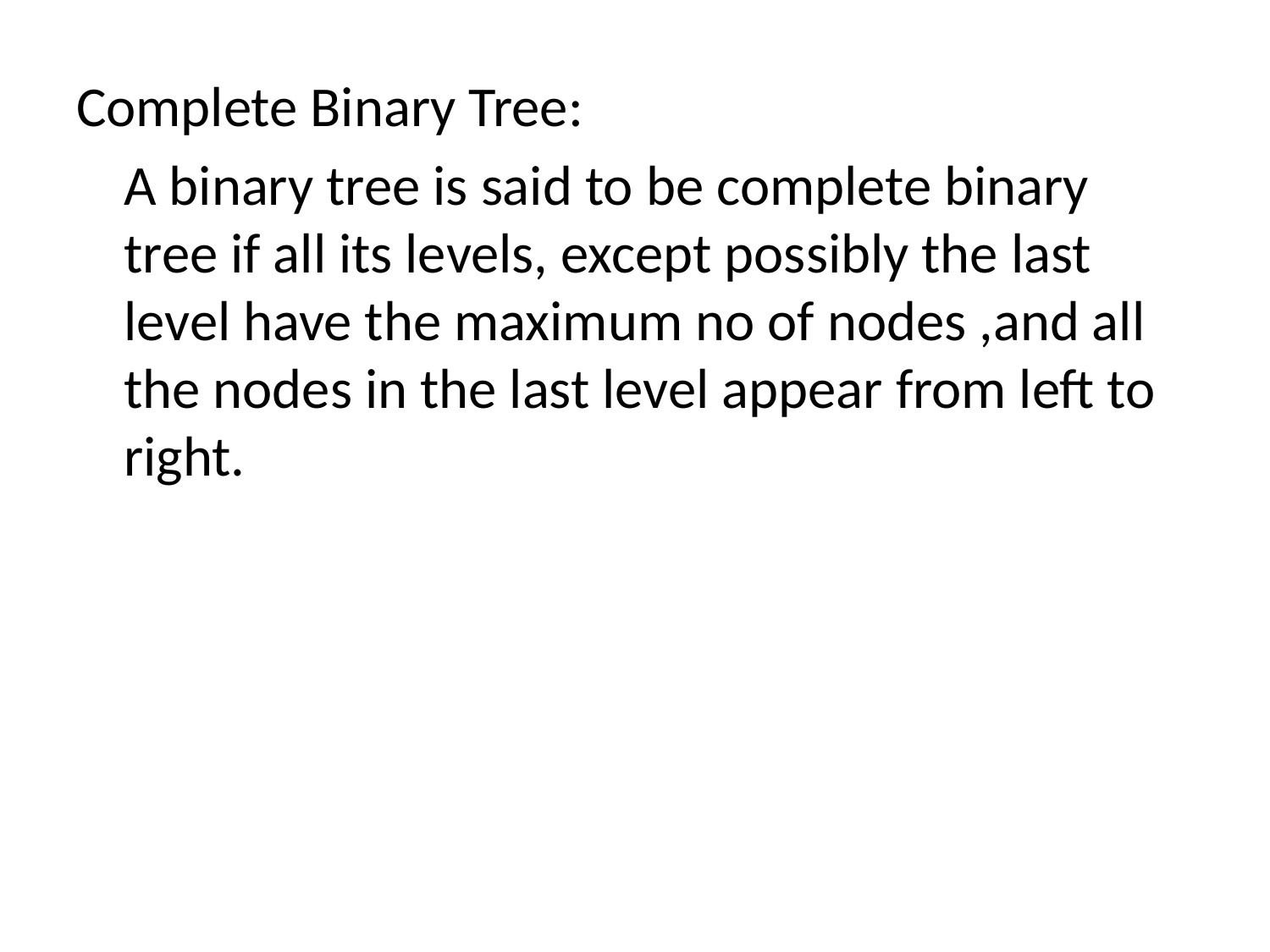

Complete Binary Tree:
	A binary tree is said to be complete binary tree if all its levels, except possibly the last level have the maximum no of nodes ,and all the nodes in the last level appear from left to right.